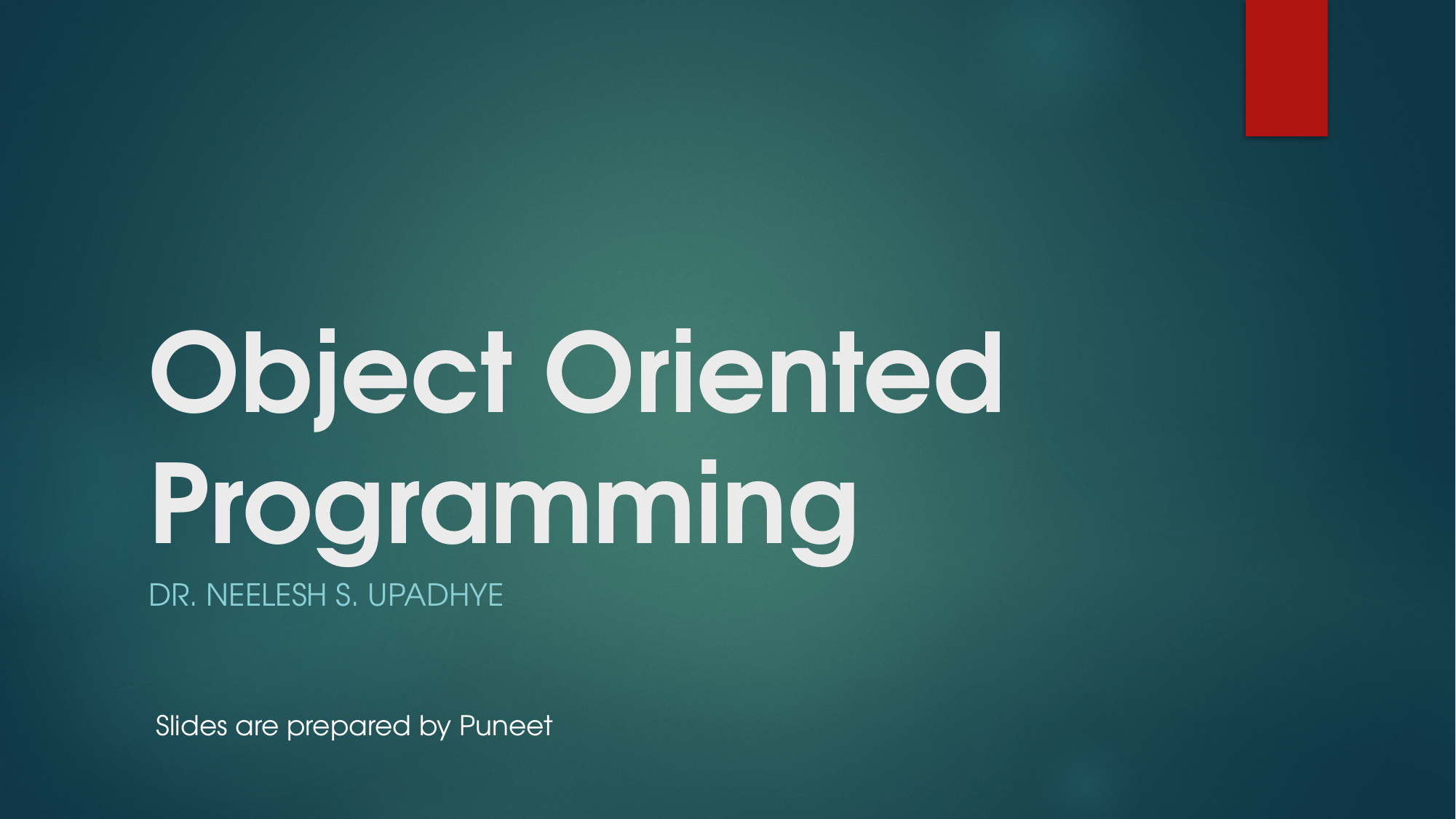

# Object Oriented Programming
Dr. Neelesh S. Upadhye
Slides are prepared by Puneet